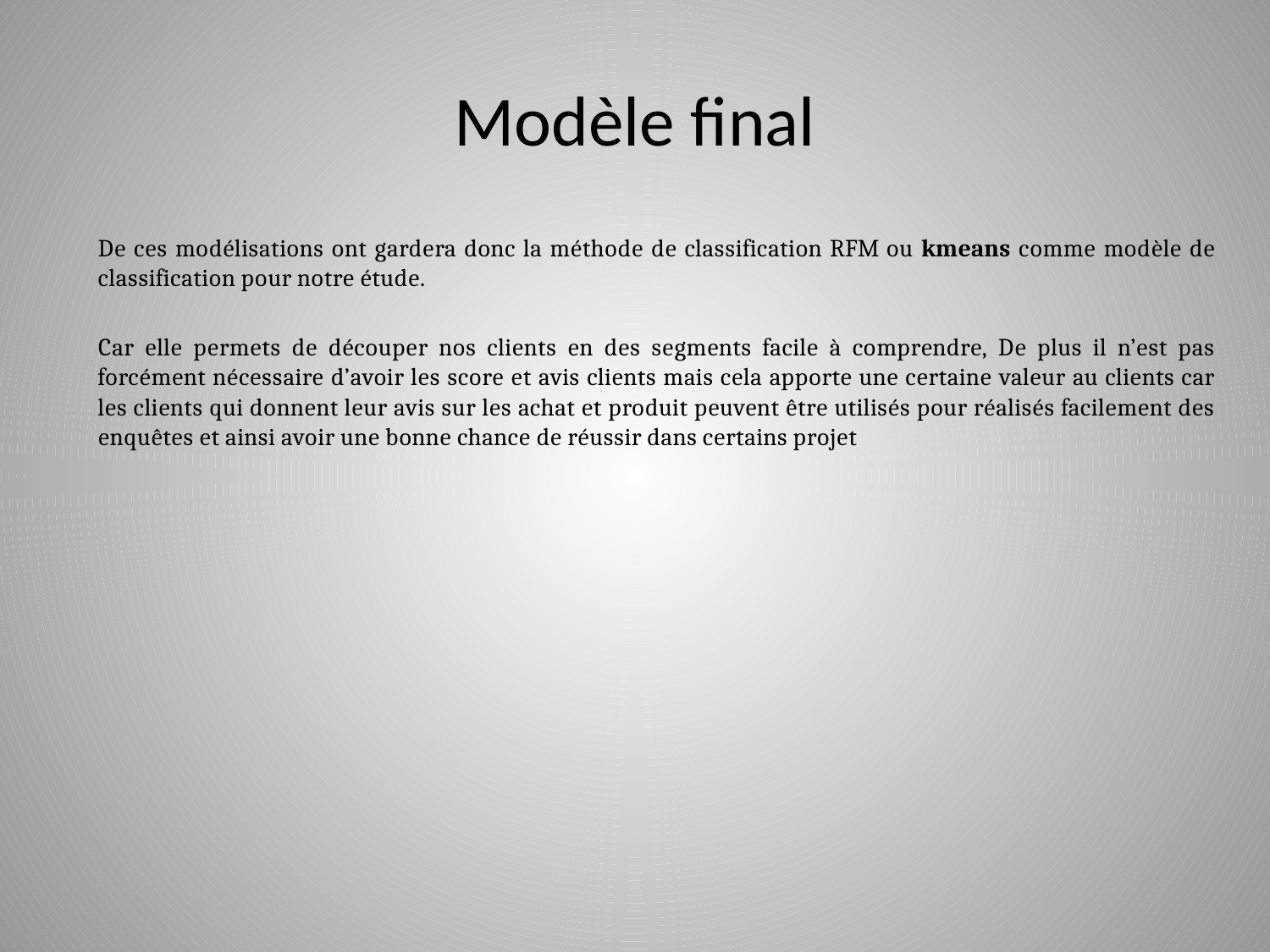

# Modèle final
De ces modélisations ont gardera donc la méthode de classification RFM ou kmeans comme modèle de classification pour notre étude.

Car elle permets de découper nos clients en des segments facile à comprendre, De plus il n’est pas forcément nécessaire d’avoir les score et avis clients mais cela apporte une certaine valeur au clients car les clients qui donnent leur avis sur les achat et produit peuvent être utilisés pour réalisés facilement des enquêtes et ainsi avoir une bonne chance de réussir dans certains projet